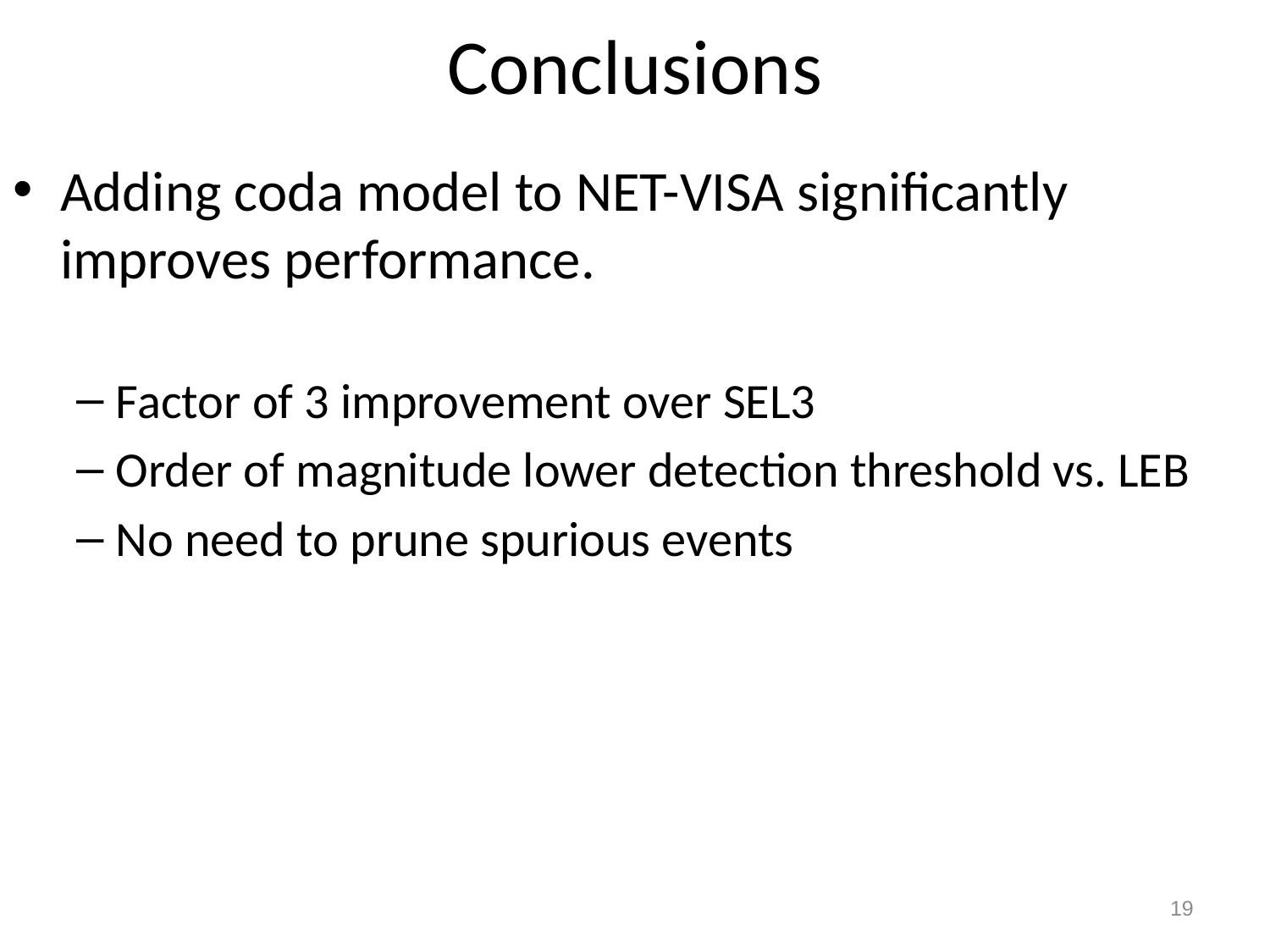

# Conclusions
Adding coda model to NET-VISA significantly improves performance.

Factor of 3 improvement over SEL3
Order of magnitude lower detection threshold vs. LEB
No need to prune spurious events

19